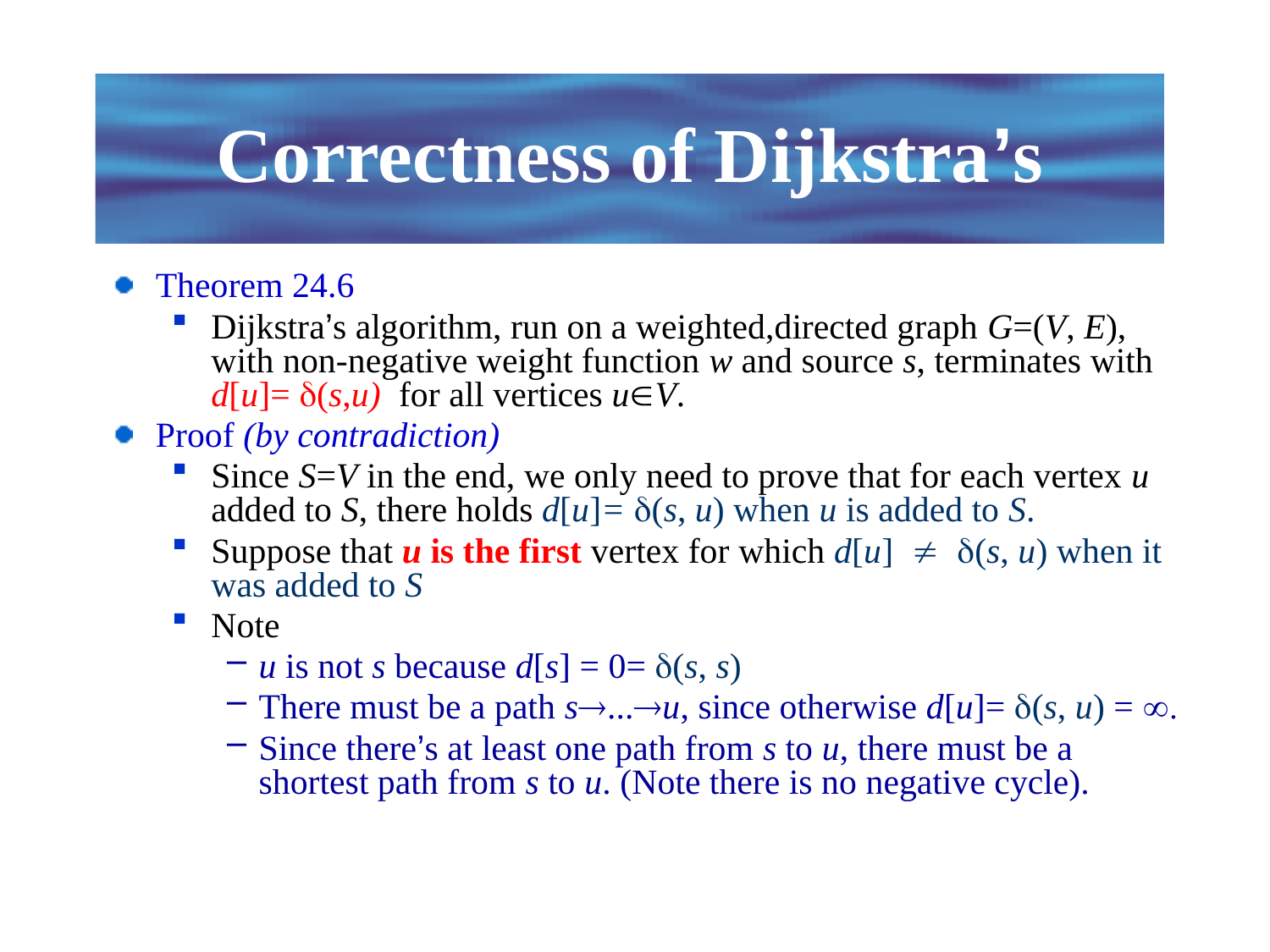

# Correctness of Dijkstra’s
Theorem 24.6
Dijkstra’s algorithm, run on a weighted,directed graph G=(V, E), with non-negative weight function w and source s, terminates with d[u]= δ(s,u)  for all vertices u∈V.
Proof (by contradiction)
Since S=V in the end, we only need to prove that for each vertex u added to S, there holds d[u]= δ(s, u) when u is added to S.
Suppose that u is the first vertex for which d[u] ≠ δ(s, u) when it was added to S
Note
u is not s because d[s] = 0= δ(s, s)
There must be a path s→...→u, since otherwise d[u]= δ(s, u) = ∞.
Since there’s at least one path from s to u, there must be a shortest path from s to u. (Note there is no negative cycle).